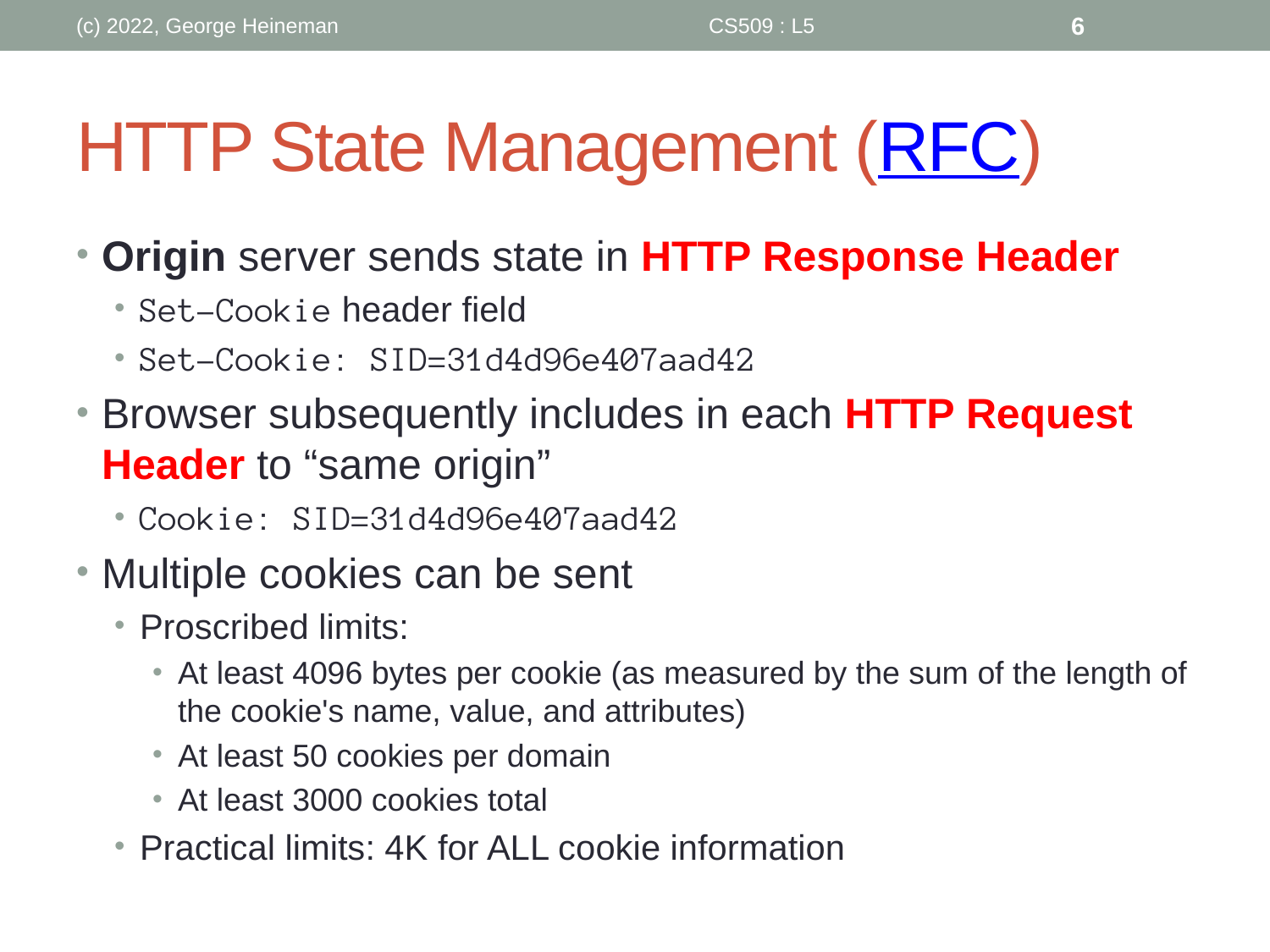

(c) 2022, George Heineman
CS509 : L5
6
# HTTP State Management (RFC)
Origin server sends state in HTTP Response Header
Set-Cookie header field
Set-Cookie: SID=31d4d96e407aad42
Browser subsequently includes in each HTTP Request Header to “same origin”
Cookie: SID=31d4d96e407aad42
Multiple cookies can be sent
Proscribed limits:
At least 4096 bytes per cookie (as measured by the sum of the length of the cookie's name, value, and attributes)
At least 50 cookies per domain
At least 3000 cookies total
Practical limits: 4K for ALL cookie information